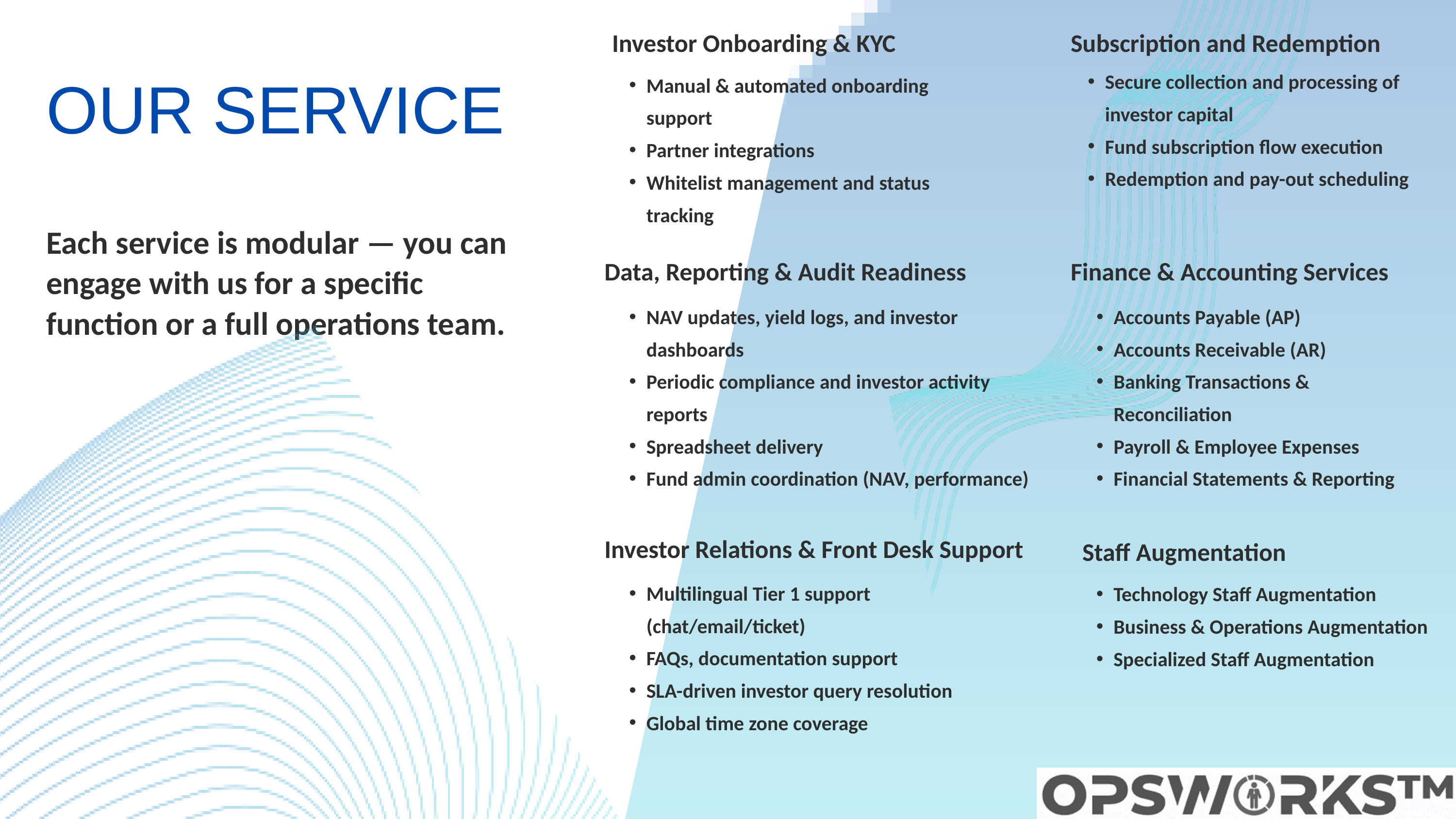

Investor Onboarding & KYC
Subscription and Redemption
Secure collection and processing of investor capital
Fund subscription flow execution
Redemption and pay-out scheduling

Manual & automated onboarding support
Partner integrations
Whitelist management and status tracking

OUR SERVICE
Each service is modular — you can engage with us for a specific function or a full operations team.

Data, Reporting & Audit Readiness
Finance & Accounting Services
NAV updates, yield logs, and investor dashboards
Periodic compliance and investor activity reports
Spreadsheet delivery
Fund admin coordination (NAV, performance)

Accounts Payable (AP)
Accounts Receivable (AR)
Banking Transactions & Reconciliation
Payroll & Employee Expenses
Financial Statements & Reporting

Investor Relations & Front Desk Support
Staff Augmentation
Multilingual Tier 1 support (chat/email/ticket)
FAQs, documentation support
SLA-driven investor query resolution
Global time zone coverage

Technology Staff Augmentation
Business & Operations Augmentation
Specialized Staff Augmentation